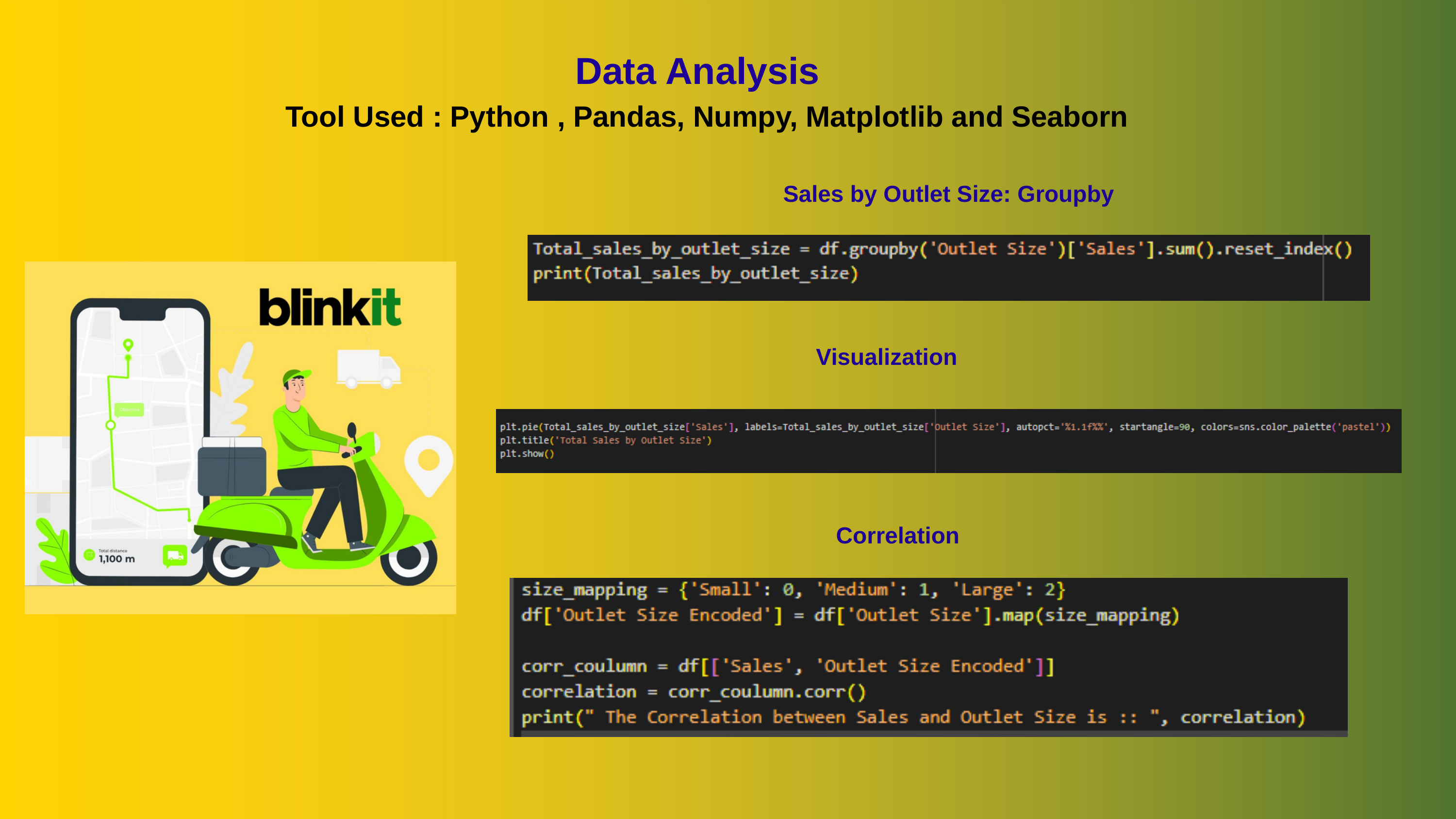

Data Analysis
 Tool Used : Python , Pandas, Numpy, Matplotlib and Seaborn
Sales by Outlet Size: Groupby

Visualization

Correlation